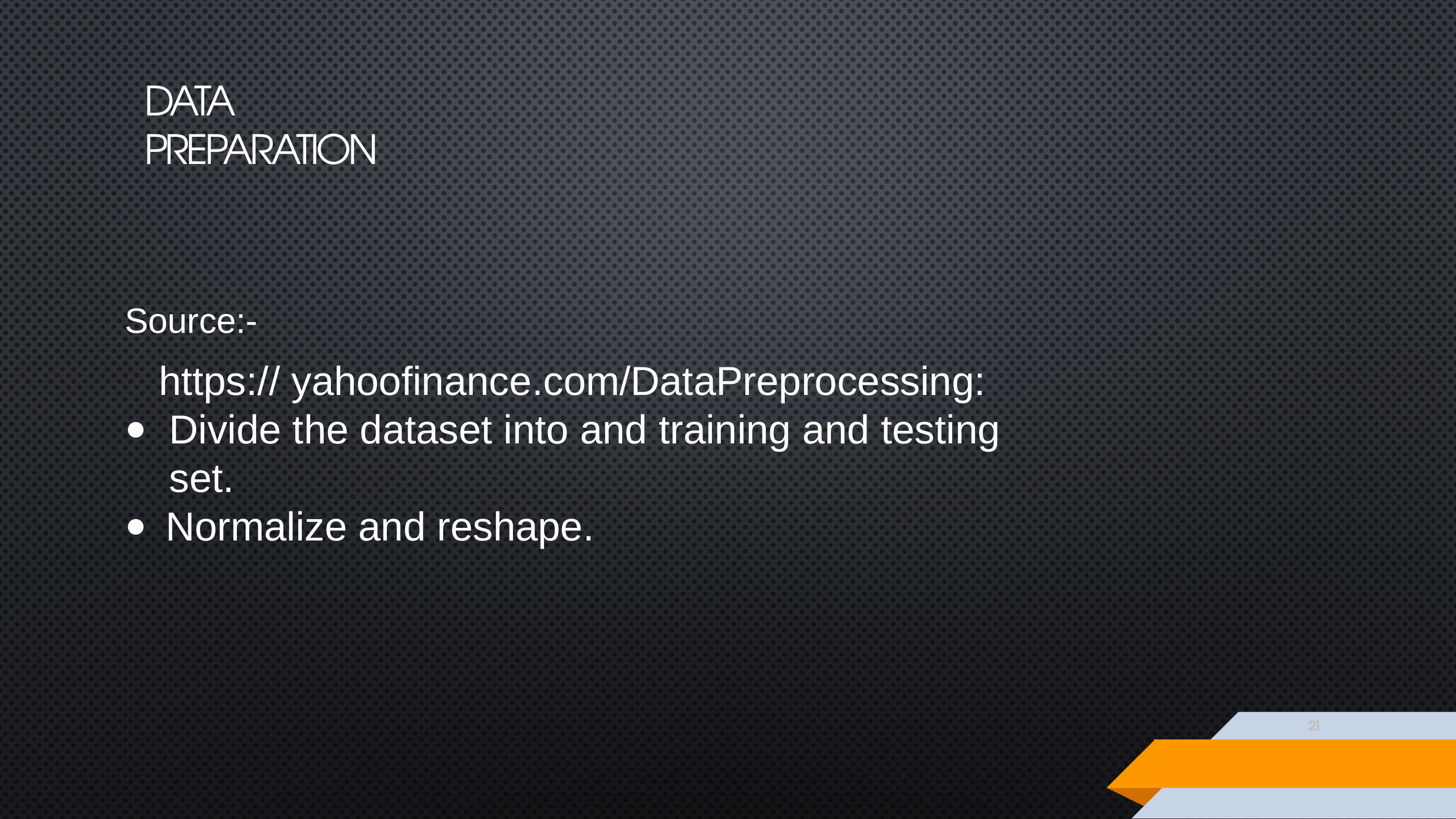

# Data Preparation
Source:-
   https:// yahoofinance.com/DataPreprocessing:
Divide the dataset into and training and testing set.
Normalize and reshape.
21